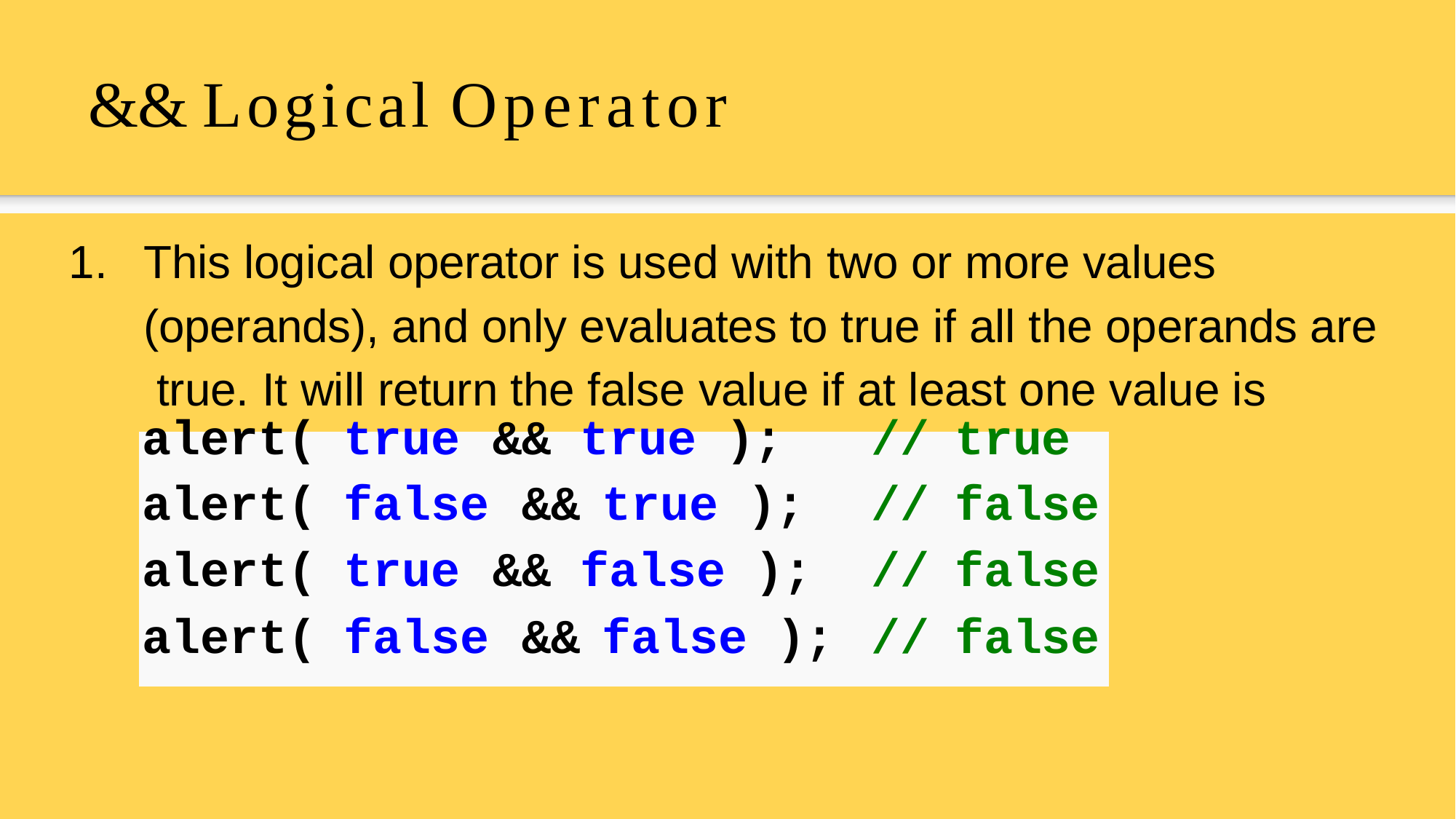

# && Logical Operator

1.	This logical operator is used with two or more values  (operands), and only evaluates to true if all the operands are  true. It will return the false value if at least one value is false.
| alert( | true | && | true ); | // | true |
| --- | --- | --- | --- | --- | --- |
| alert( | false | && | true ); | // | false |
| alert( | true | && | false ); | // | false |
| alert( | false | && | false ); | // | false |